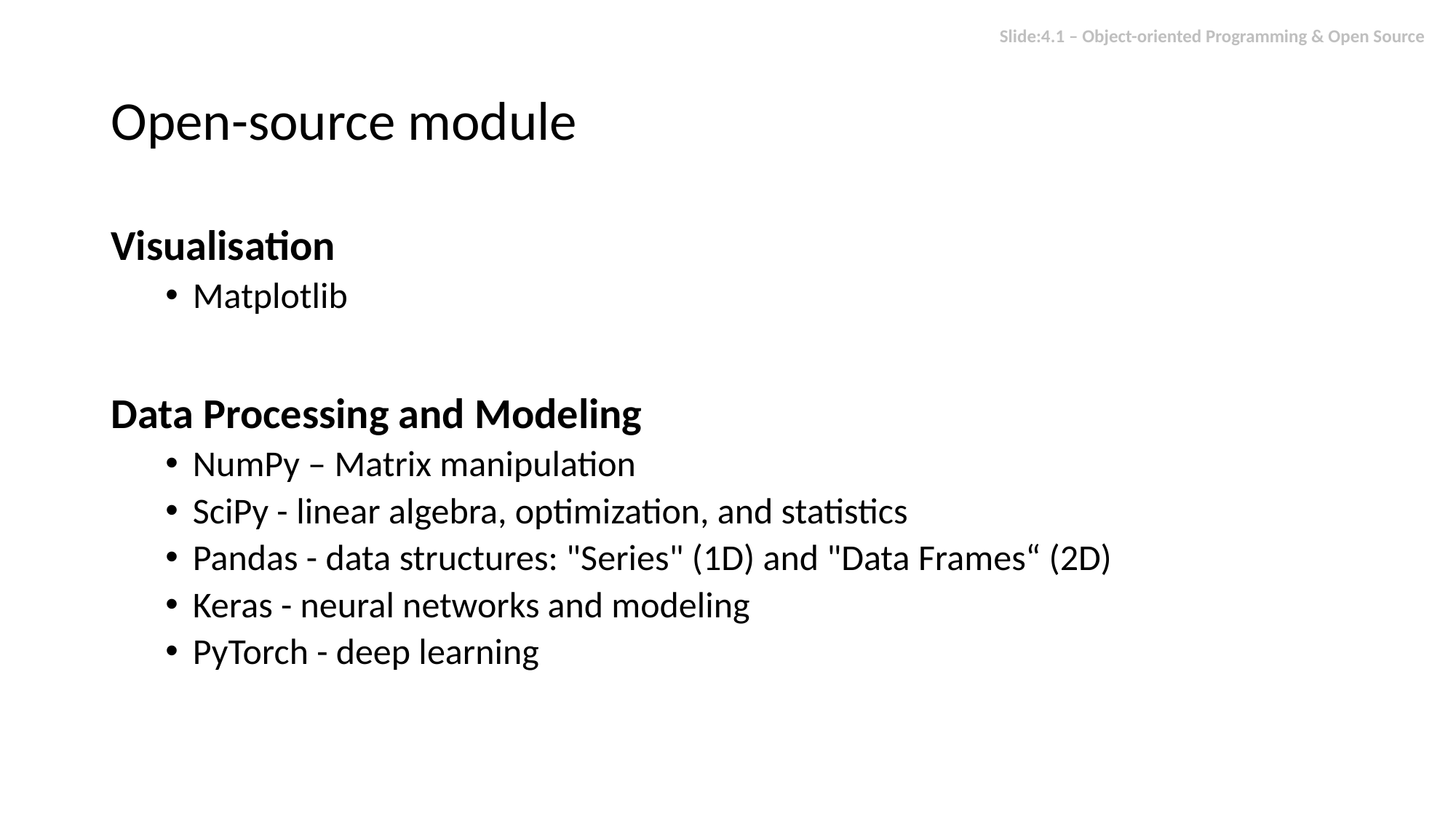

# Open-source module
Visualisation
Matplotlib

Data Processing and Modeling
NumPy – Matrix manipulation
SciPy - linear algebra, optimization, and statistics
Pandas - data structures: "Series" (1D) and "Data Frames“ (2D)
Keras - neural networks and modeling
PyTorch - deep learning